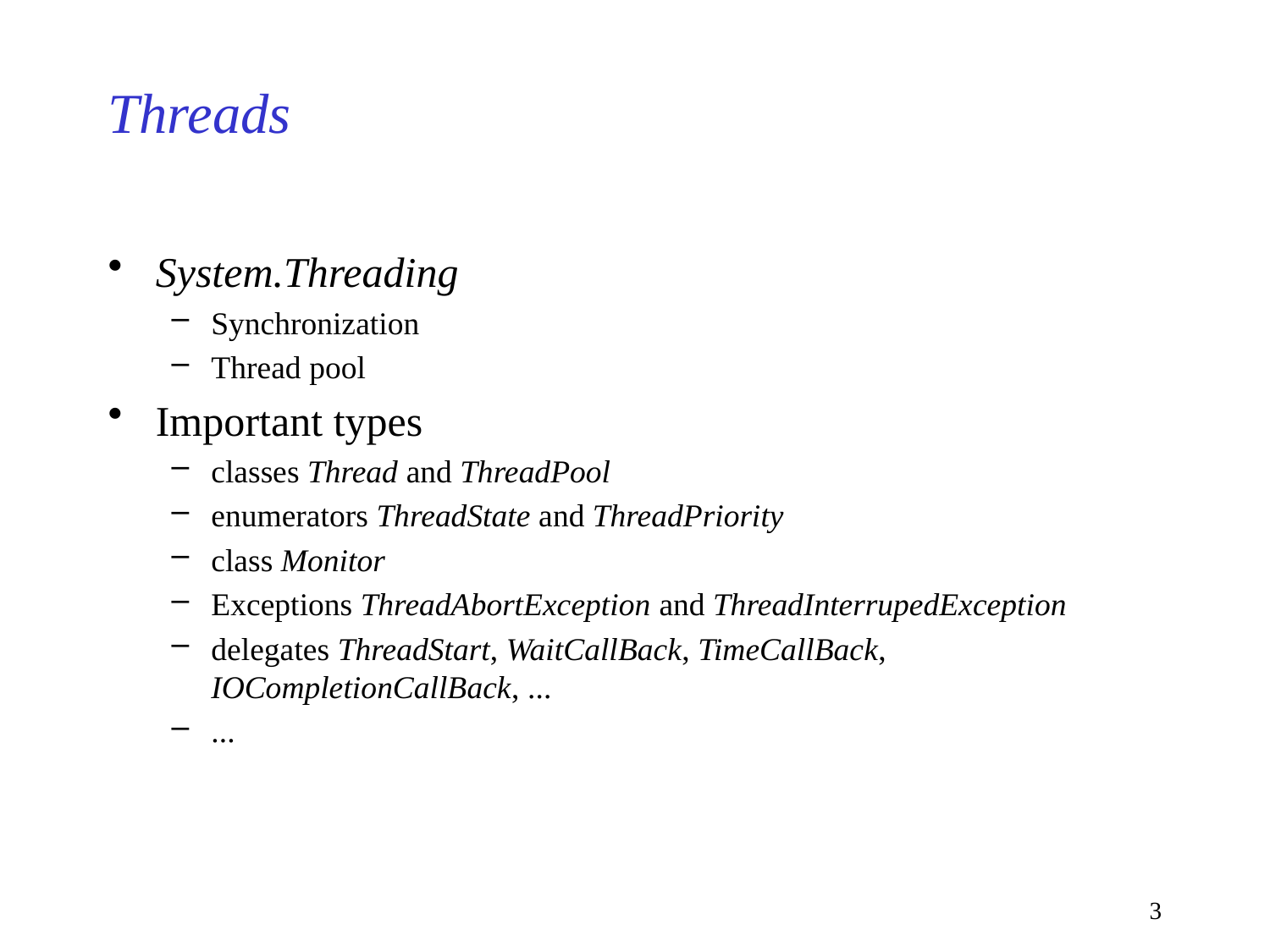

# Threads

System.Threading
Synchronization
Thread pool
Important types
classes Thread and ThreadPool
enumerators ThreadState and ThreadPriority
class Monitor
Exceptions ThreadAbortException and ThreadInterrupedException
delegates ThreadStart, WaitCallBack, TimeCallBack, IOCompletionCallBack, ...
...

3